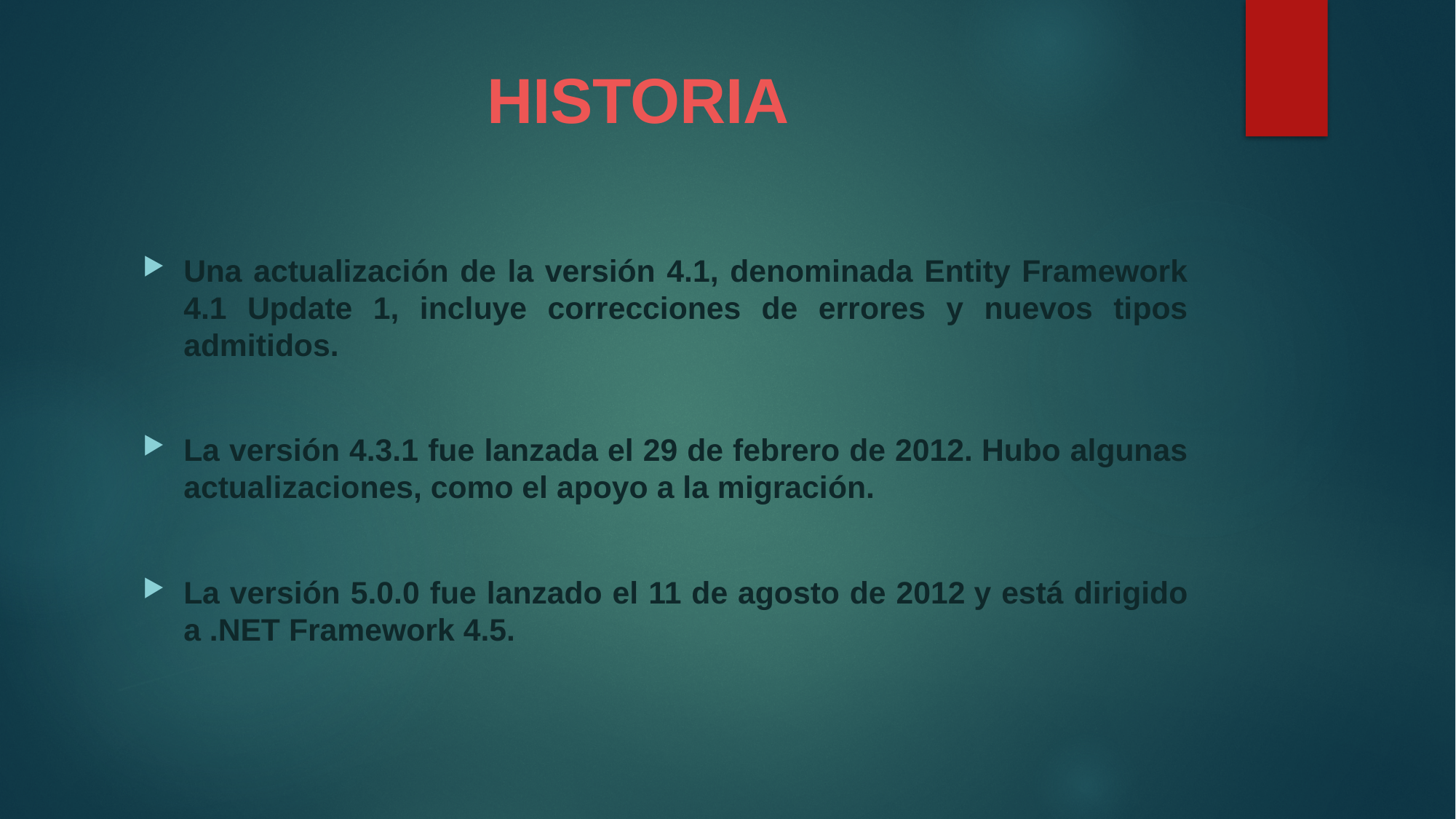

# HISTORIA
Una actualización de la versión 4.1, denominada Entity Framework 4.1 Update 1, incluye correcciones de errores y nuevos tipos admitidos.

La versión 4.3.1 fue lanzada el 29 de febrero de 2012. Hubo algunas actualizaciones, como el apoyo a la migración.

La versión 5.0.0 fue lanzado el 11 de agosto de 2012 y está dirigido a .NET Framework 4.5.